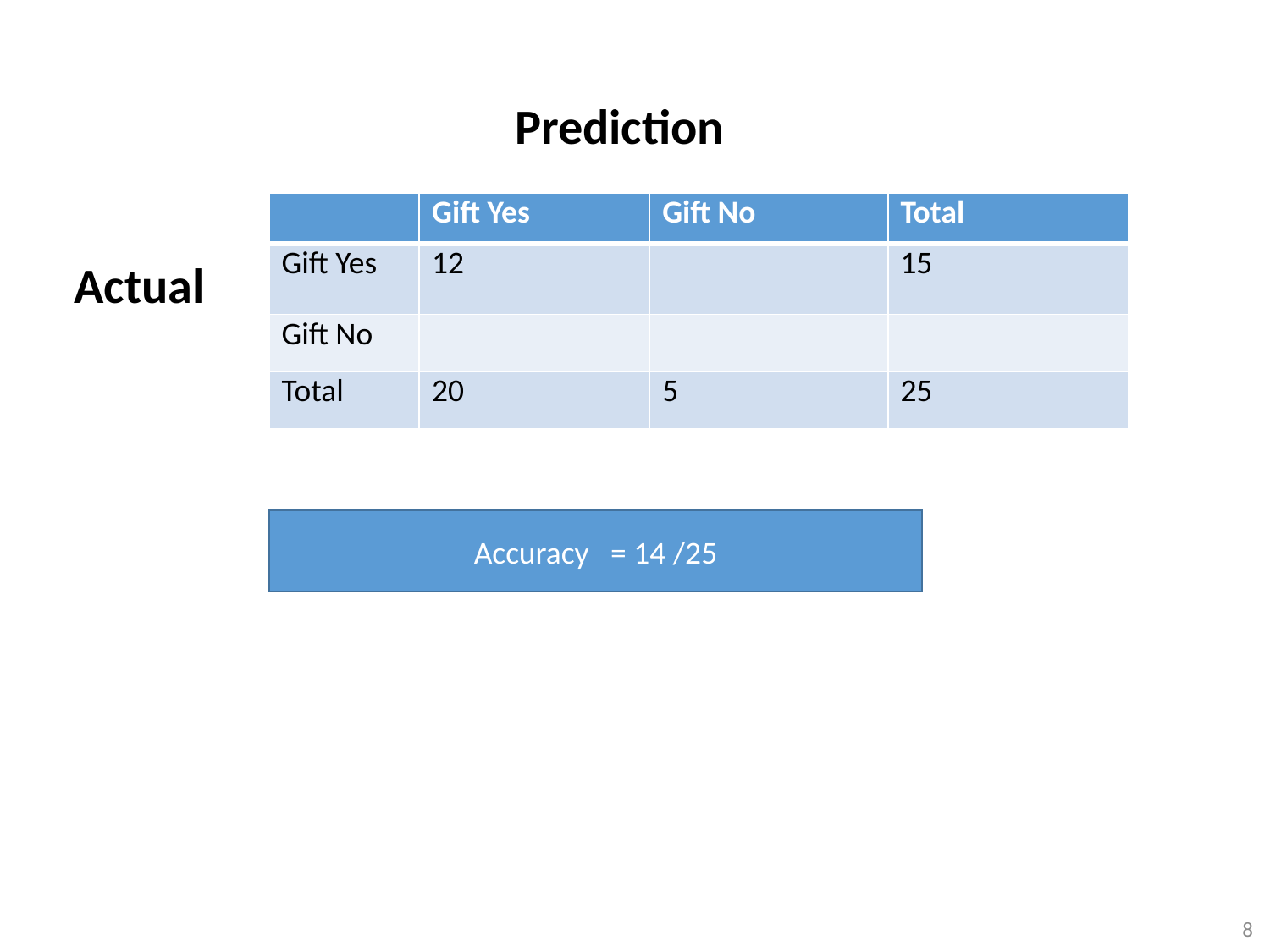

Prediction
|  | Gift Yes | Gift No | Total |
| --- | --- | --- | --- |
| Gift Yes | 12 |  | 15 |
| Gift No |  |  |  |
| Total | 20 | 5 | 25 |
Actual
Accuracy   = 14 /25
8